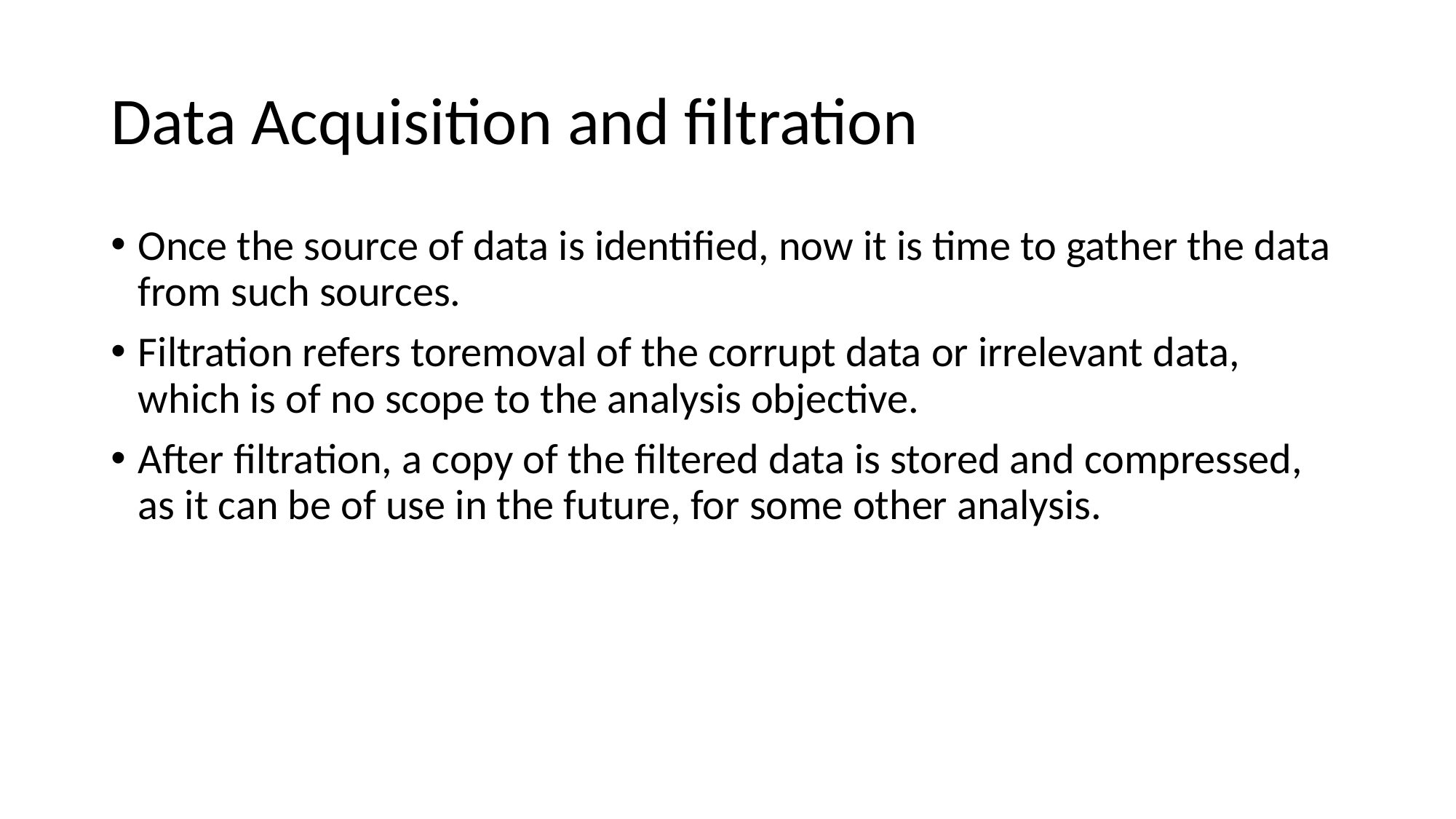

# Data Acquisition and filtration
Once the source of data is identified, now it is time to gather the data from such sources.
Filtration refers toremoval of the corrupt data or irrelevant data, which is of no scope to the analysis objective.
After filtration, a copy of the filtered data is stored and compressed, as it can be of use in the future, for some other analysis.